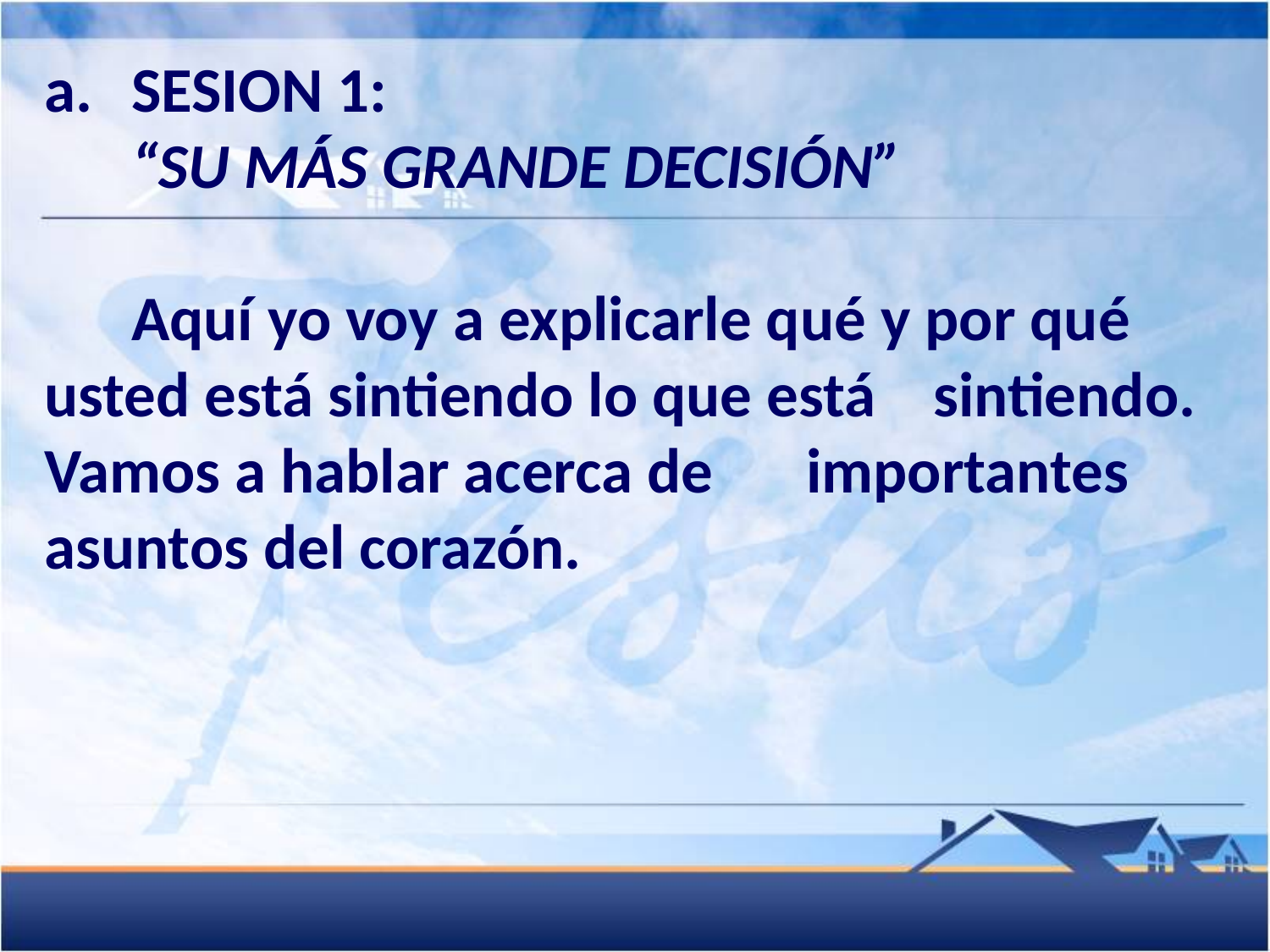

a.	SESION 1:
	“SU MÁS GRANDE DECISIÓN”
	Aquí yo voy a explicarle qué y por qué 	usted está sintiendo lo que está 	sintiendo. Vamos a hablar acerca de 	importantes asuntos del corazón.